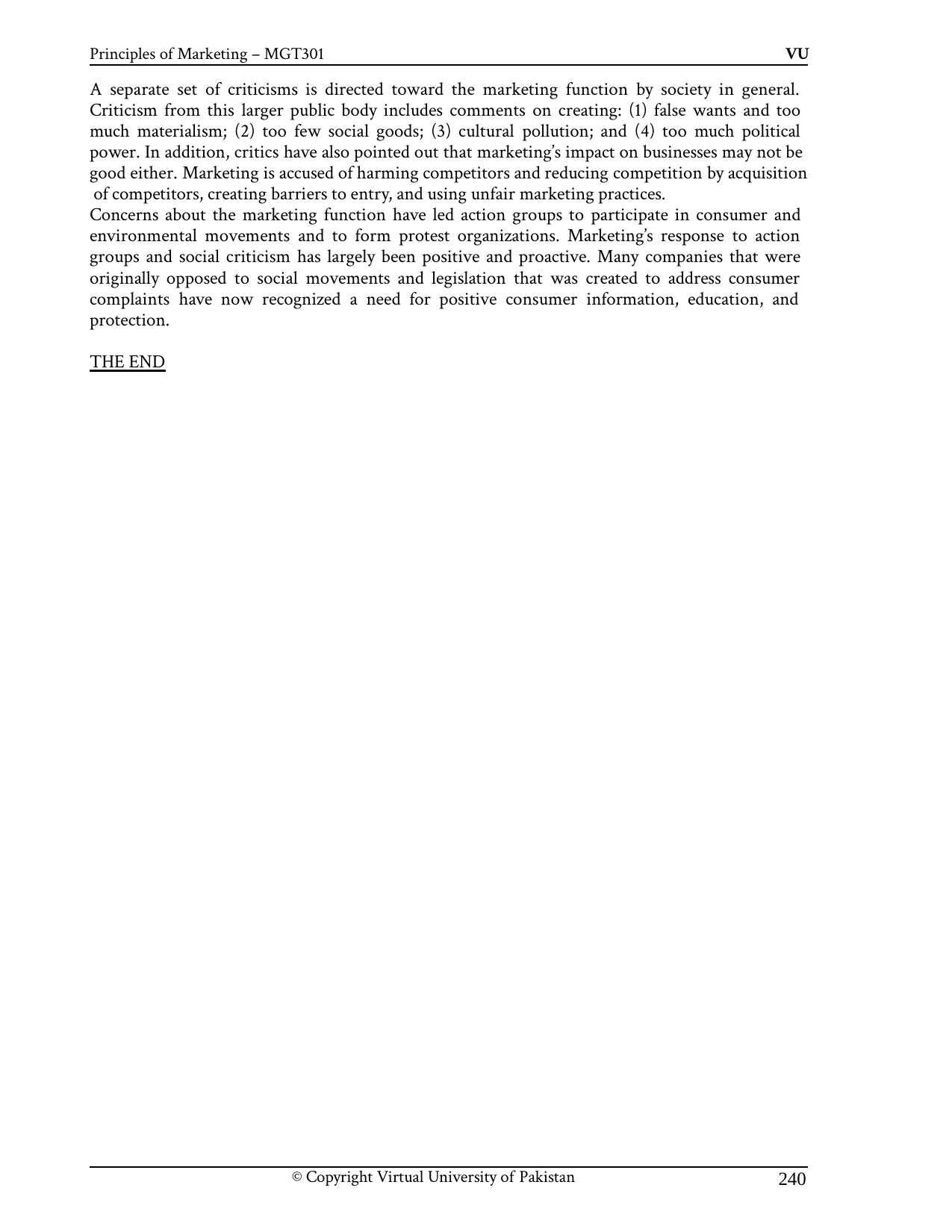

Principles of Marketing – MGT301	VU
A separate set of criticisms is directed toward the marketing function by society in general.  Criticism from this larger public body includes comments on creating: (1) false wants and too  much materialism; (2) too few social goods; (3) cultural pollution; and (4) too much political  power. In addition, critics have also pointed out that marketing’s impact on businesses may not be  good either. Marketing is accused of harming competitors and reducing competition by acquisition  of competitors, creating barriers to entry, and using unfair marketing practices.
Concerns about the marketing function have led action groups to participate in consumer and  environmental movements and to form protest organizations. Marketing’s response to action  groups and social criticism has largely been positive and proactive. Many companies that were  originally opposed to social movements and legislation that was created to address consumer  complaints have now recognized a need for positive consumer information, education, and  protection.

THE END

© Copyright Virtual University of Pakistan
240